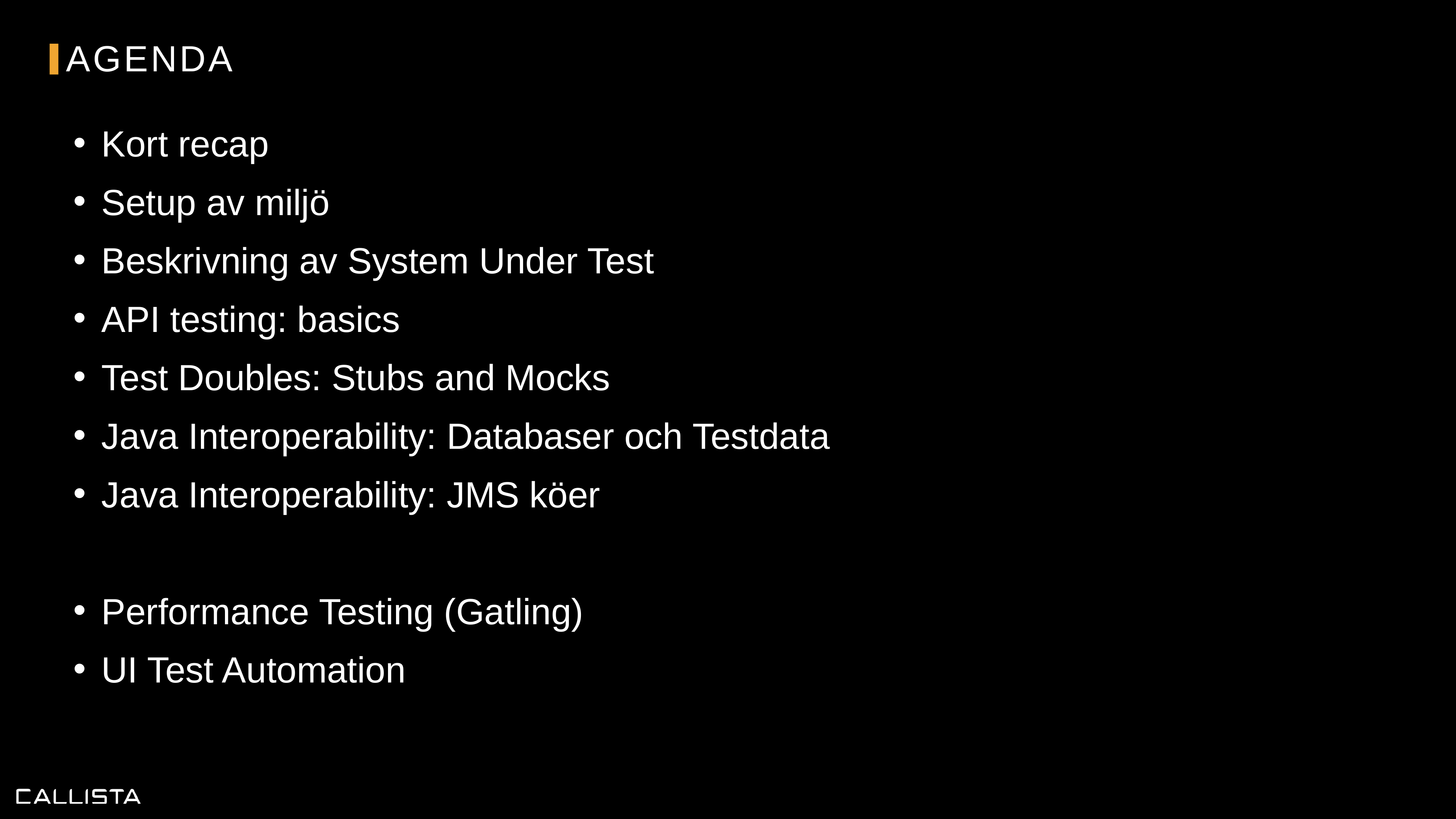

# Agenda
Kort recap
Setup av miljö
Beskrivning av System Under Test
API testing: basics
Test Doubles: Stubs and Mocks
Java Interoperability: Databaser och Testdata
Java Interoperability: JMS köer

Performance Testing (Gatling)
UI Test Automation